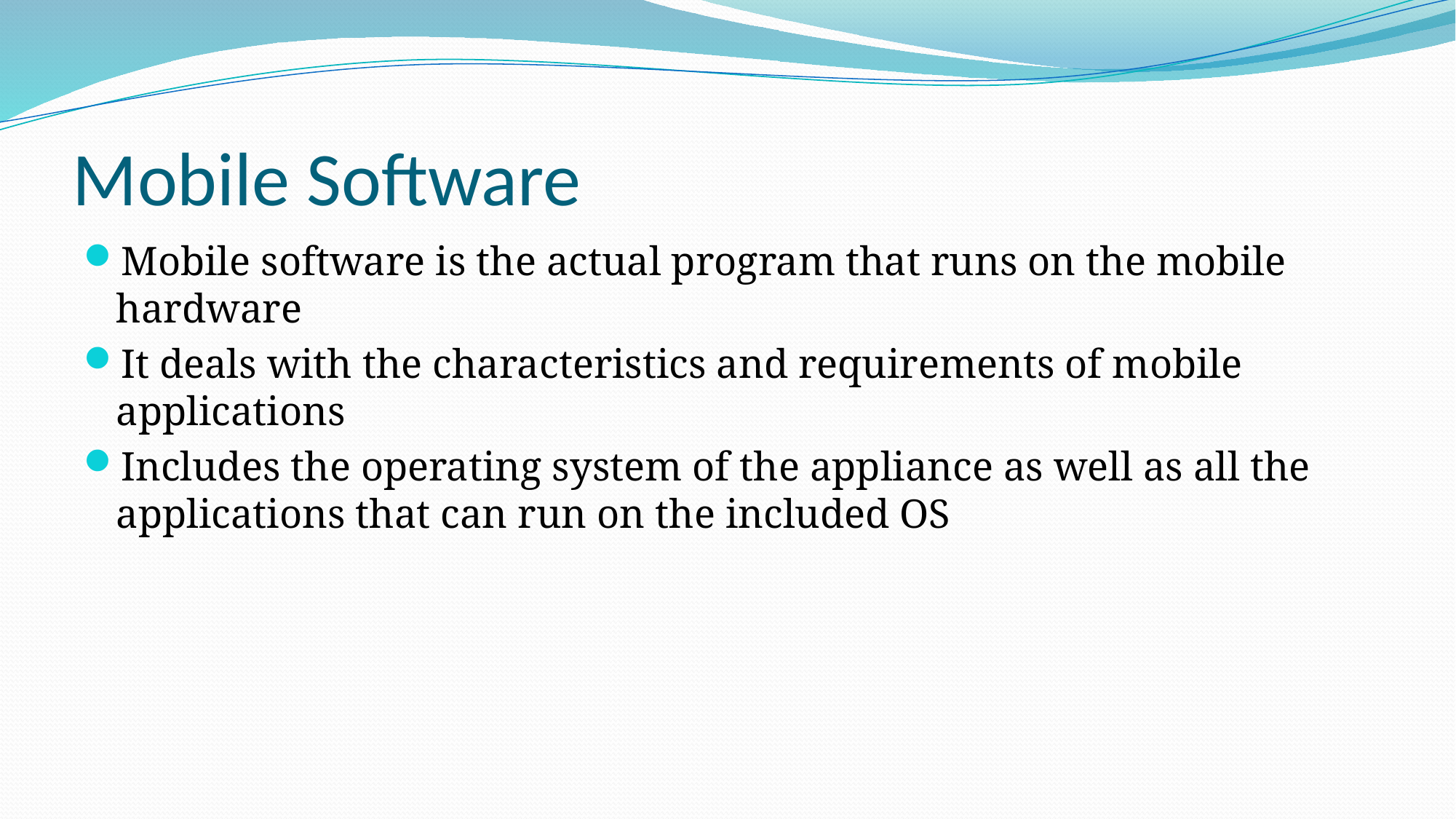

# Mobile Software
Mobile software is the actual program that runs on the mobile hardware
It deals with the characteristics and requirements of mobile applications
Includes the operating system of the appliance as well as all the applications that can run on the included OS